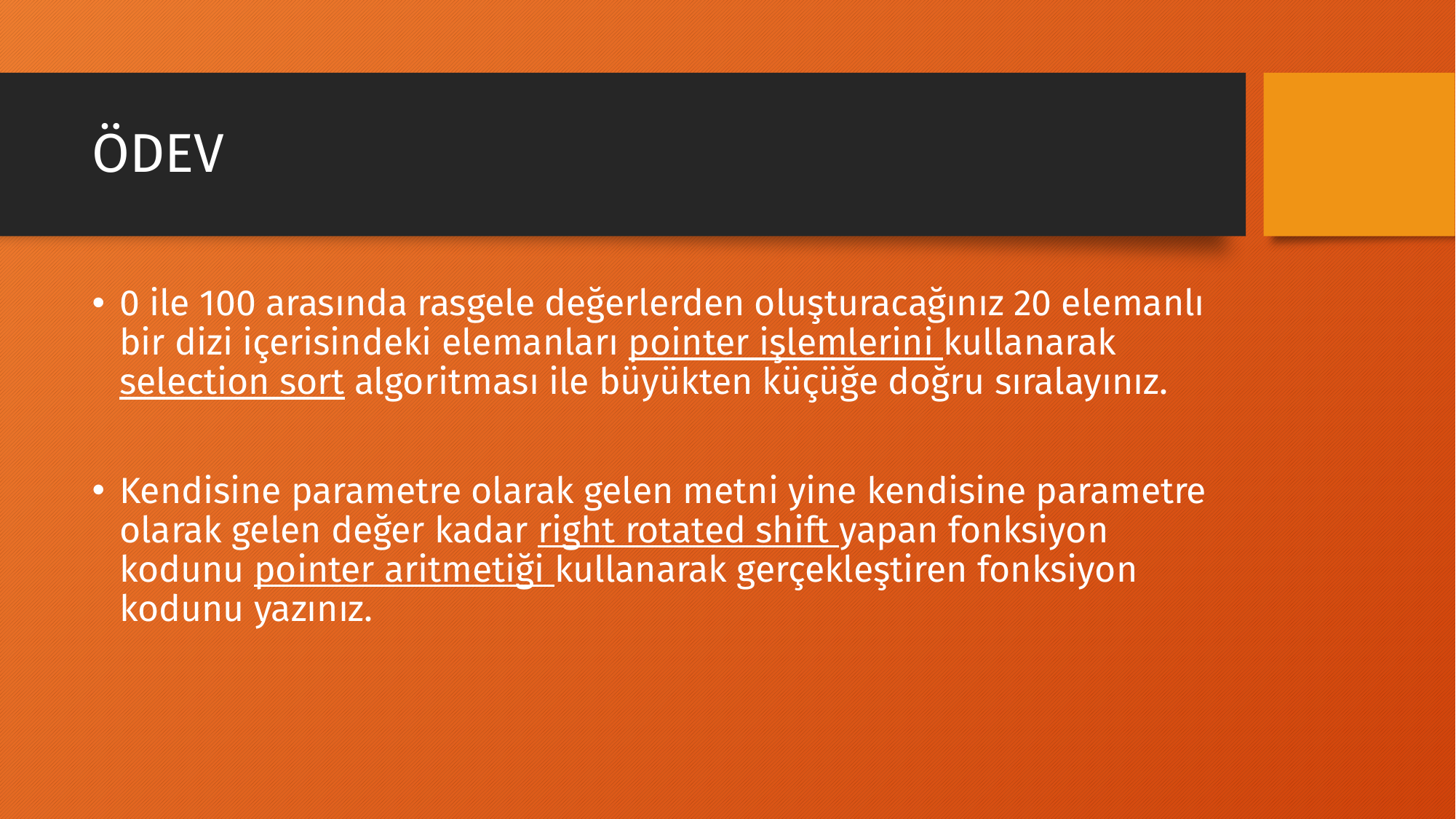

# ÖDEV
0 ile 100 arasında rasgele değerlerden oluşturacağınız 20 elemanlı bir dizi içerisindeki elemanları pointer işlemlerini kullanarak selection sort algoritması ile büyükten küçüğe doğru sıralayınız.

Kendisine parametre olarak gelen metni yine kendisine parametre olarak gelen değer kadar right rotated shift yapan fonksiyon kodunu pointer aritmetiği kullanarak gerçekleştiren fonksiyon kodunu yazınız.